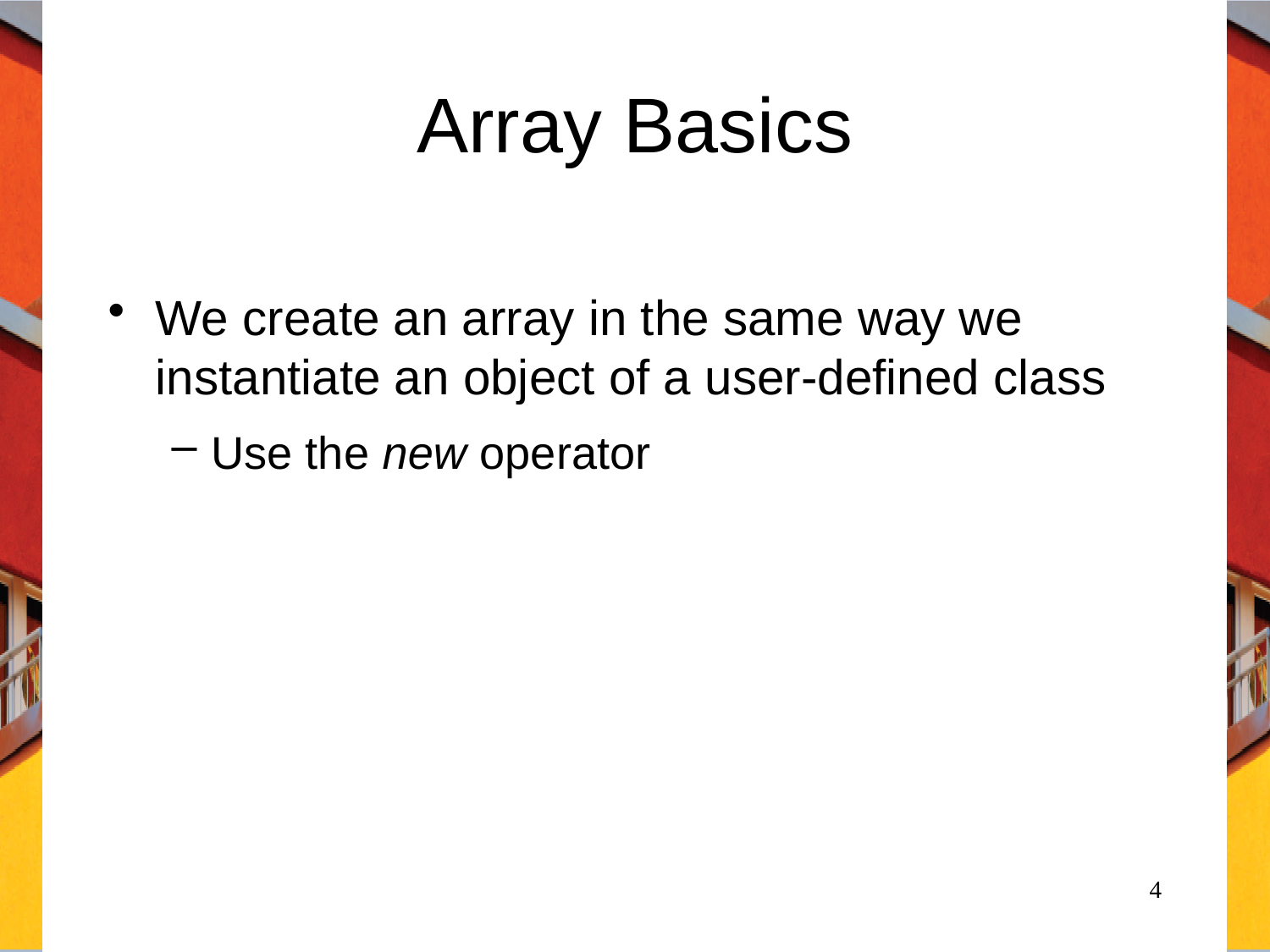

# Array Basics

We create an array in the same way we instantiate an object of a user-defined class
Use the new operator

4